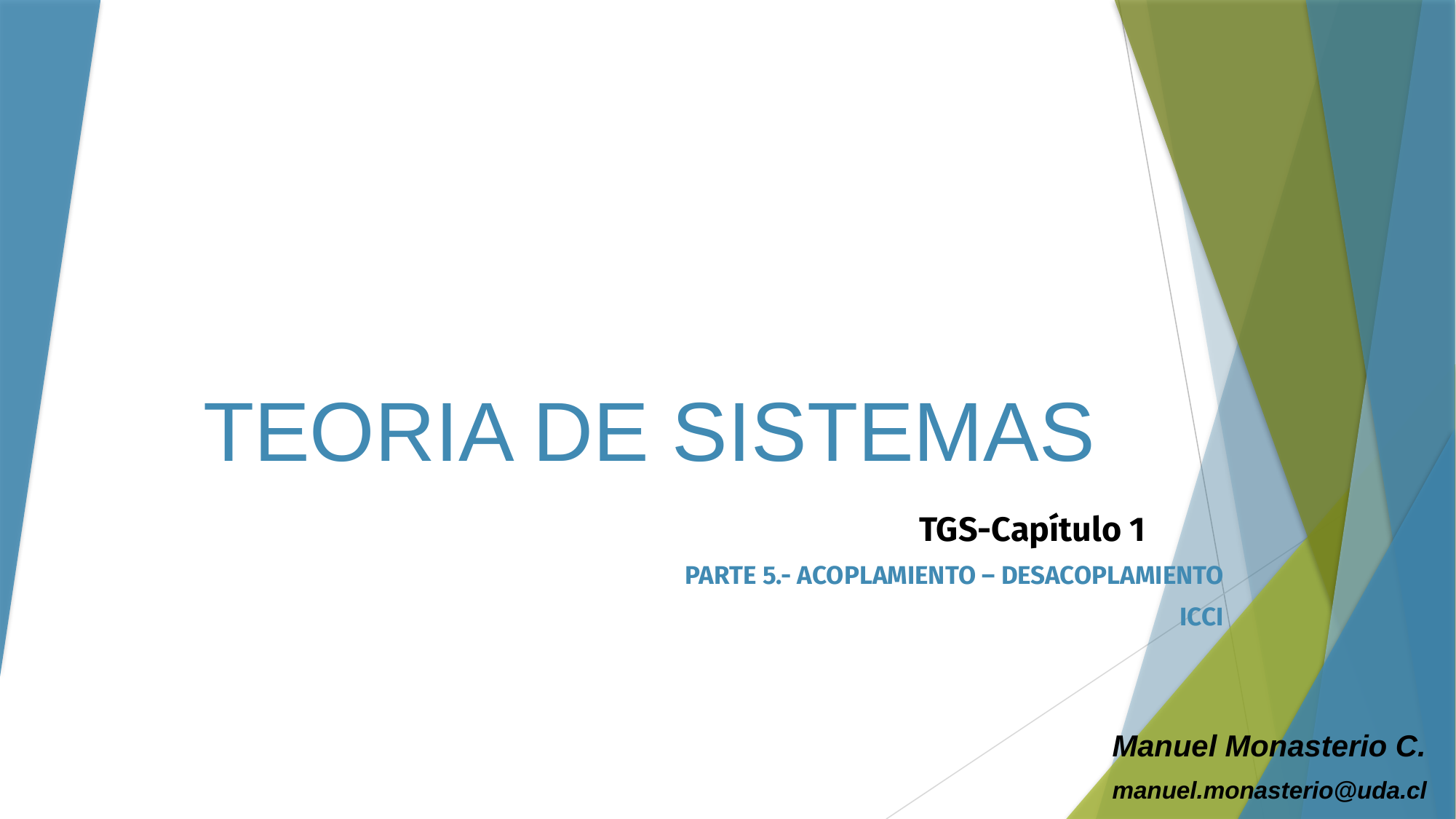

# TEORIA DE SISTEMAS
TGS-Capítulo 1
PARTE 5.- ACOPLAMIENTO – DESACOPLAMIENTO
ICCI
Manuel Monasterio C.
manuel.monasterio@uda.cl